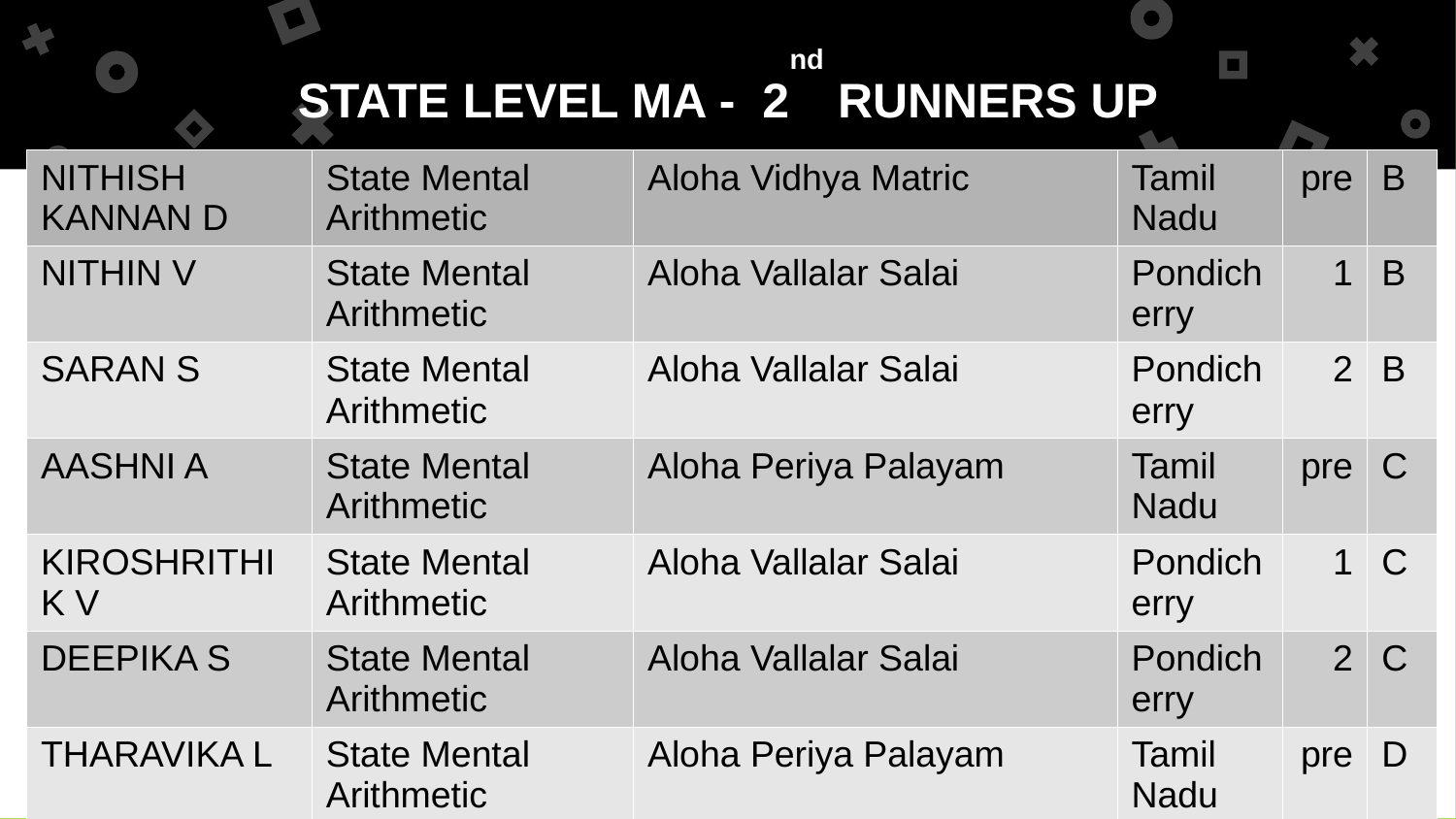

STATE LEVEL MA -  2nd RUNNERS UP
| NITHISH KANNAN D | State Mental Arithmetic | Aloha Vidhya Matric | Tamil Nadu | pre | B |
| --- | --- | --- | --- | --- | --- |
| NITHIN V | State Mental Arithmetic | Aloha Vallalar Salai | Pondicherry | 1 | B |
| SARAN S | State Mental Arithmetic | Aloha Vallalar Salai | Pondicherry | 2 | B |
| AASHNI A | State Mental Arithmetic | Aloha Periya Palayam | Tamil Nadu | pre | C |
| KIROSHRITHIK V | State Mental Arithmetic | Aloha Vallalar Salai | Pondicherry | 1 | C |
| DEEPIKA S | State Mental Arithmetic | Aloha Vallalar Salai | Pondicherry | 2 | C |
| THARAVIKA L | State Mental Arithmetic | Aloha Periya Palayam | Tamil Nadu | pre | D |